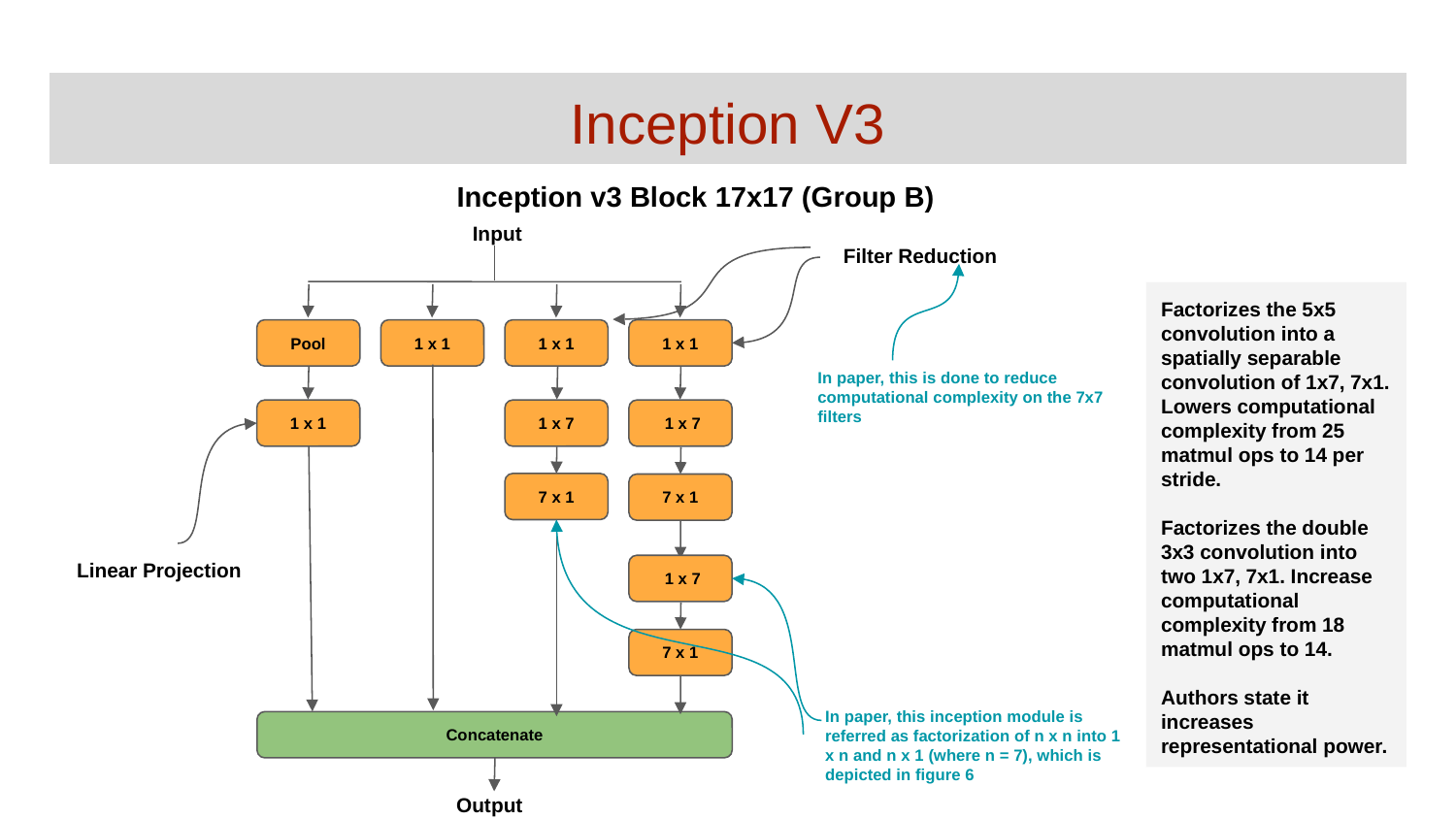

# Inception V3
Inception v3 Block 17x17 (Group B)
Input
Filter Reduction
Factorizes the 5x5 convolution into a spatially separable convolution of 1x7, 7x1. Lowers computational complexity from 25 matmul ops to 14 per stride.

Factorizes the double 3x3 convolution into two 1x7, 7x1. Increase computational complexity from 18 matmul ops to 14.

Authors state it increases representational power.

Pool
1 x 1
1 x 1
1 x 1
In paper, this is done to reduce computational complexity on the 7x7 filters
1 x 1
1 x 7
 1 x 7
7 x 1
7 x 1
Linear Projection
 1 x 7
7 x 1
In paper, this inception module is referred as factorization of n x n into 1 x n and n x 1 (where n = 7), which is depicted in figure 6
Concatenate
Output